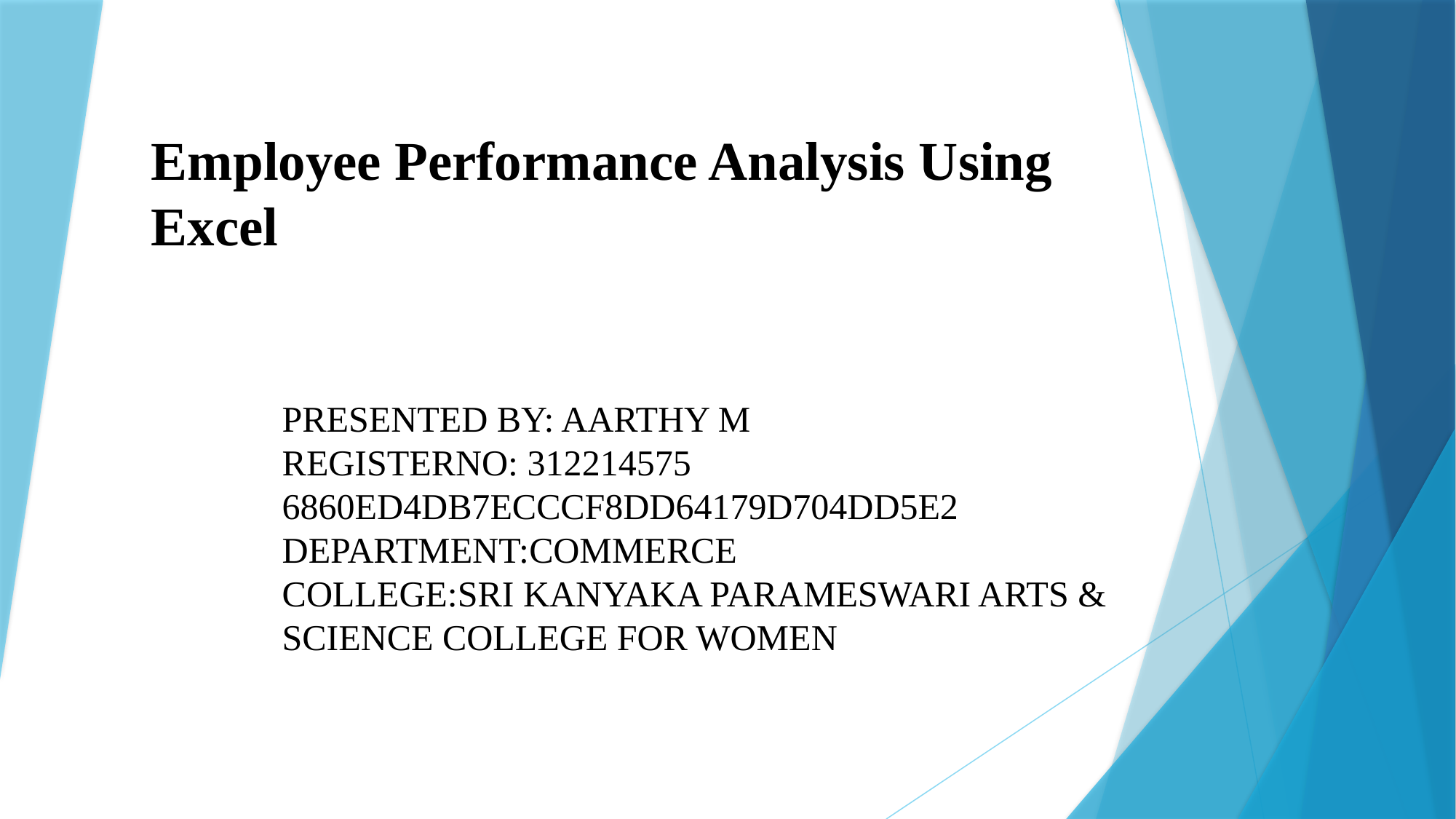

# Employee Performance Analysis Using Excel
PRESENTED BY: AARTHY M
REGISTERNO: 312214575
6860ED4DB7ECCCF8DD64179D704DD5E2
DEPARTMENT:COMMERCE
COLLEGE:SRI KANYAKA PARAMESWARI ARTS & SCIENCE COLLEGE FOR WOMEN